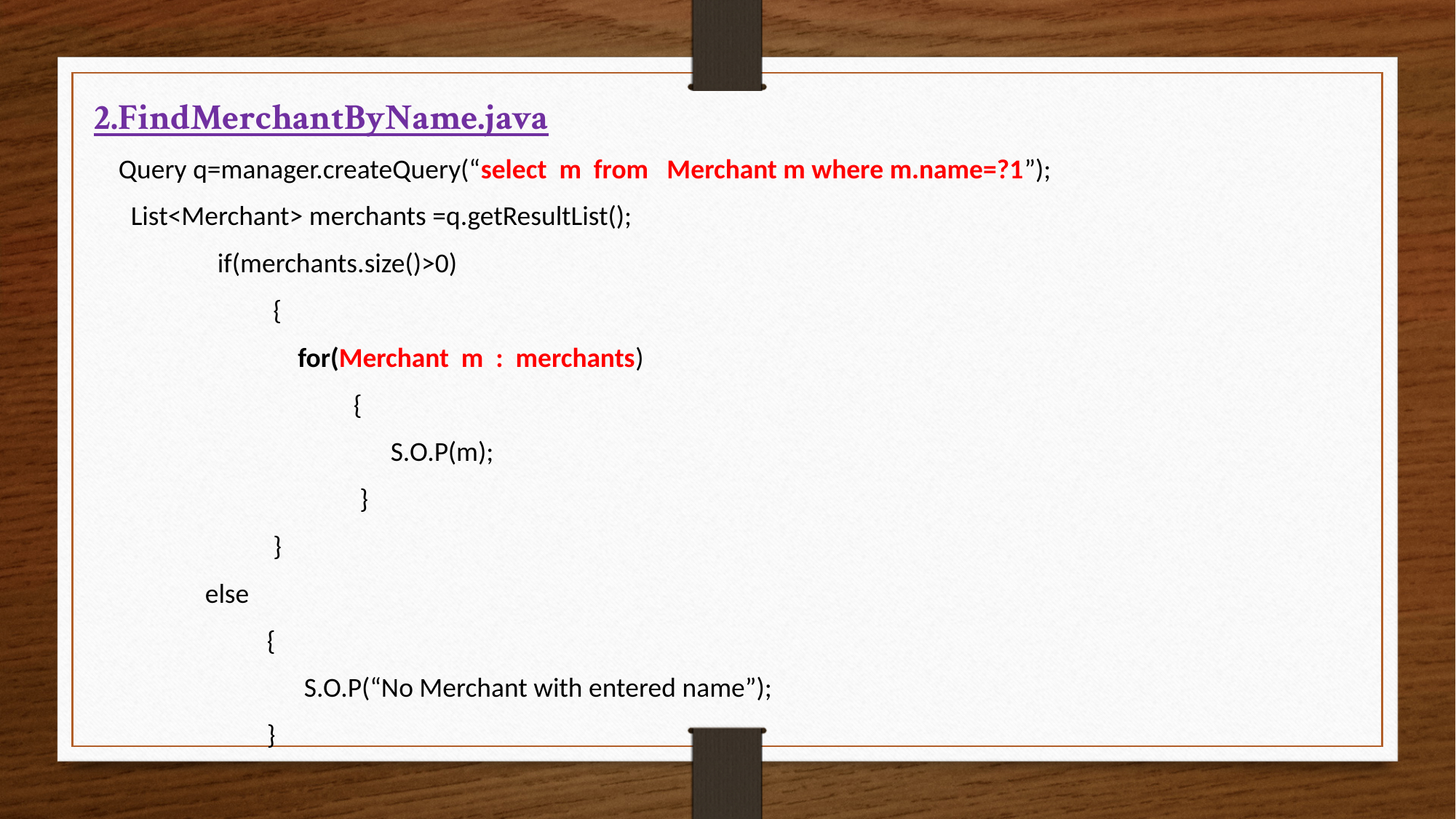

2.FindMerchantByName.java
    Query q=manager.createQuery(“select  m  from   Merchant m where m.name=?1”);
      List<Merchant> merchants =q.getResultList();
                    if(merchants.size()>0)
                             {
                                 for(Merchant  m  :  merchants)
                                          {
                                                S.O.P(m);
                                           }
                             }
                  else
                            {
                                  S.O.P(“No Merchant with entered name”);
                            }